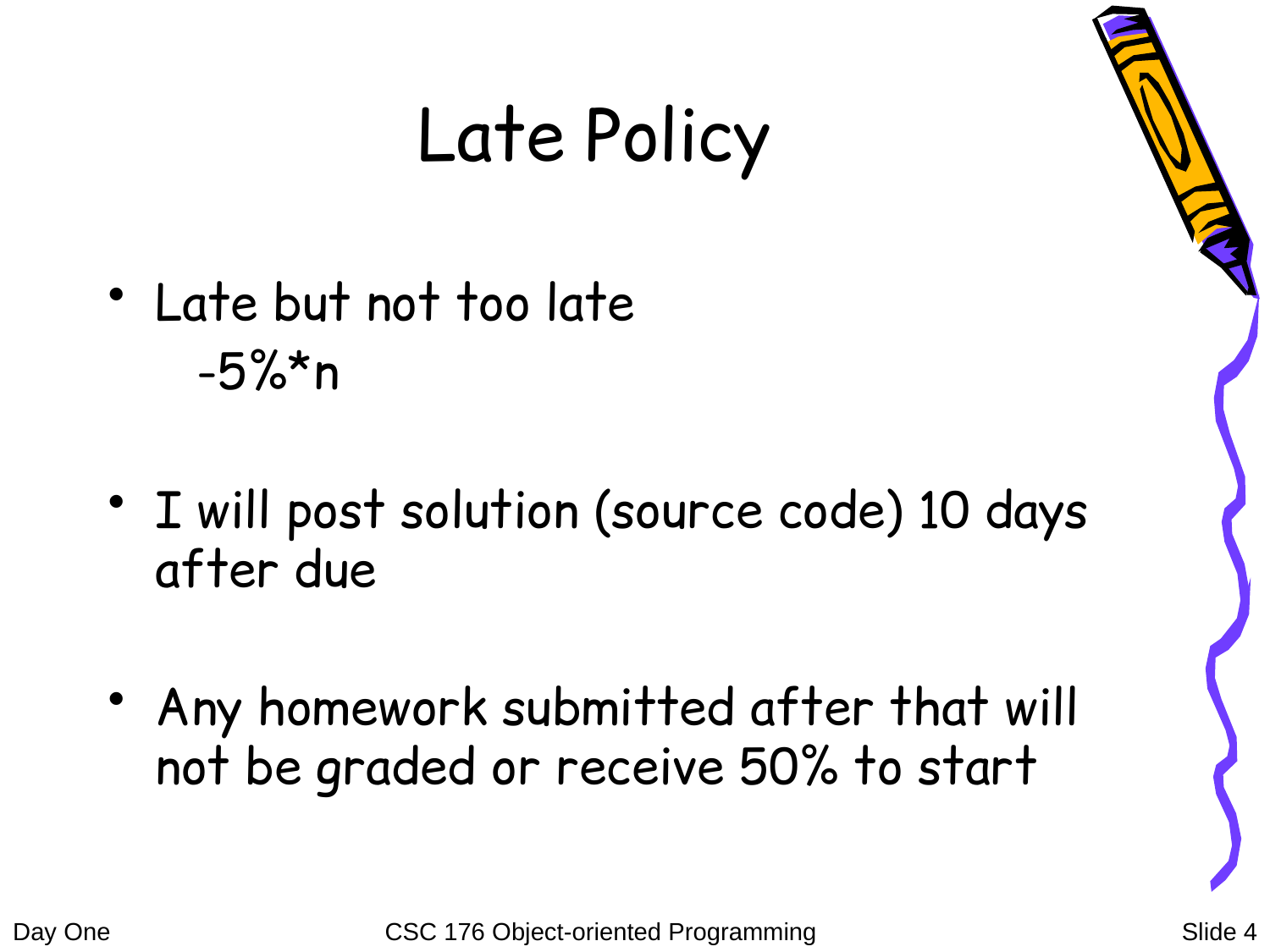

# Late Policy
Late but not too late
      -5%*n

I will post solution (source code) 10 days after due

Any homework submitted after that will not be graded or receive 50% to start